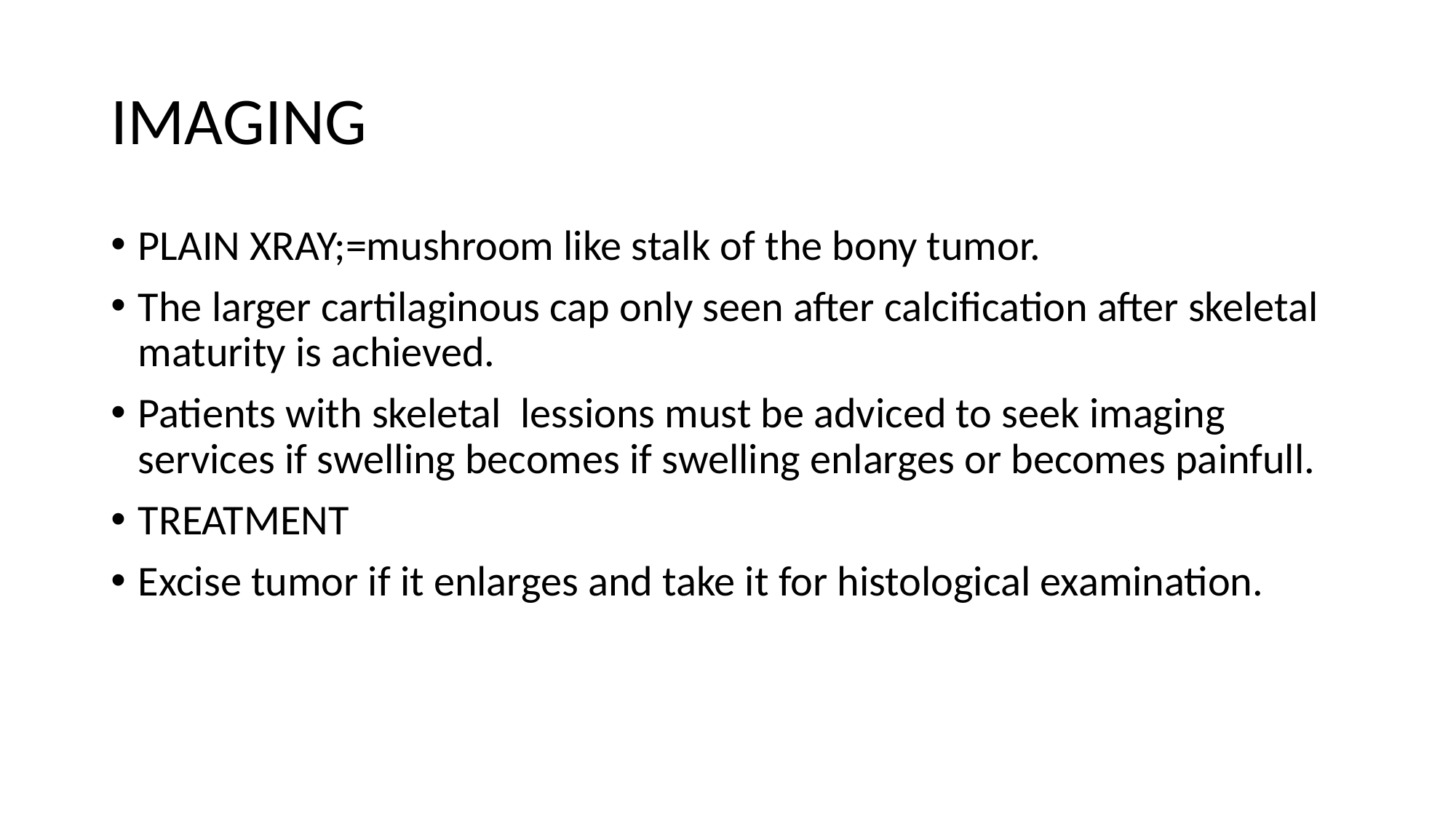

# IMAGING
PLAIN XRAY;=mushroom like stalk of the bony tumor.
The larger cartilaginous cap only seen after calcification after skeletal maturity is achieved.
Patients with skeletal  lessions must be adviced to seek imaging services if swelling becomes if swelling enlarges or becomes painfull.
TREATMENT
Excise tumor if it enlarges and take it for histological examination.